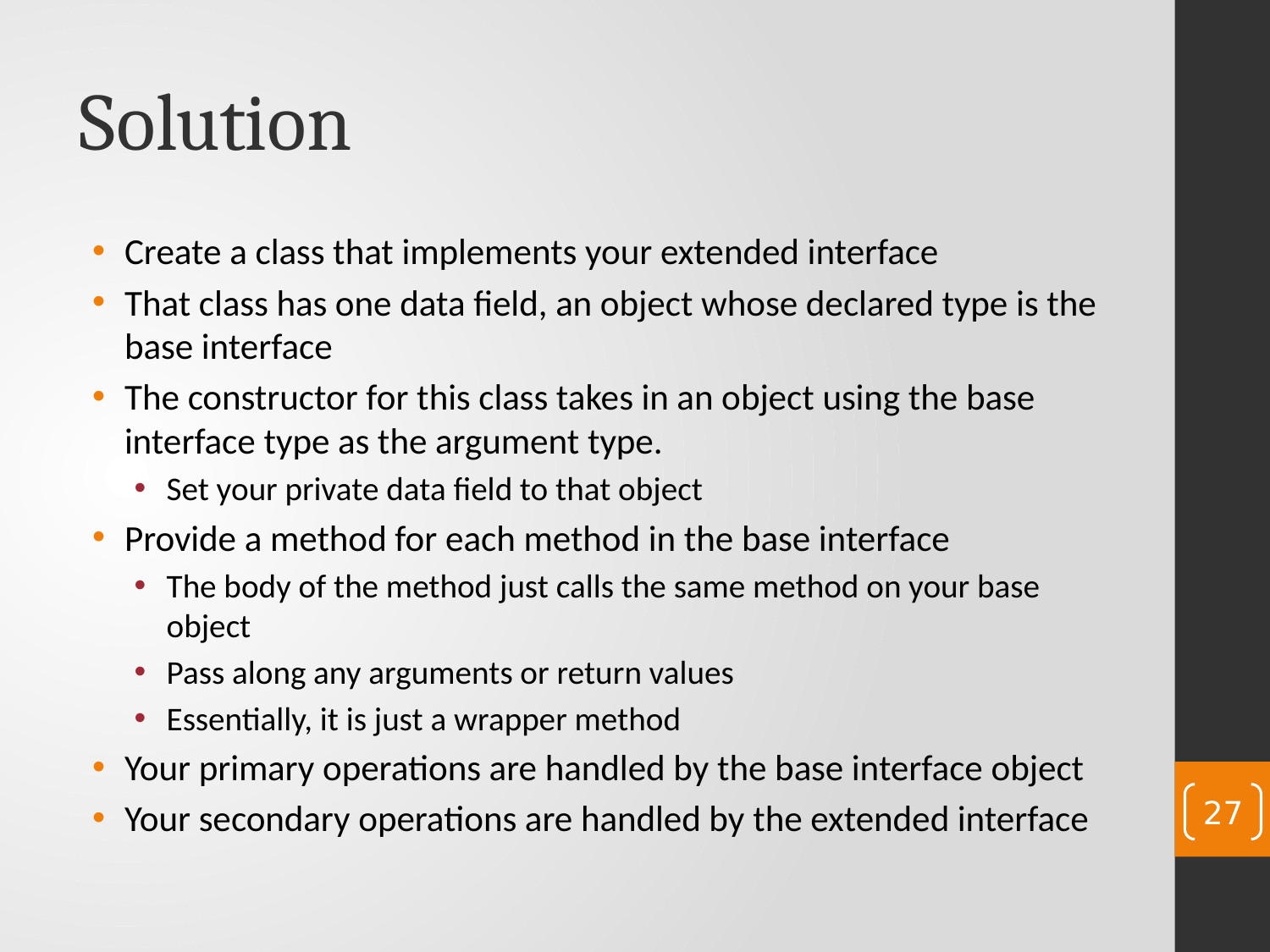

# Solution
Create a class that implements your extended interface
That class has one data field, an object whose declared type is the base interface
The constructor for this class takes in an object using the base interface type as the argument type.
Set your private data field to that object
Provide a method for each method in the base interface
The body of the method just calls the same method on your base object
Pass along any arguments or return values
Essentially, it is just a wrapper method
Your primary operations are handled by the base interface object
Your secondary operations are handled by the extended interface
27